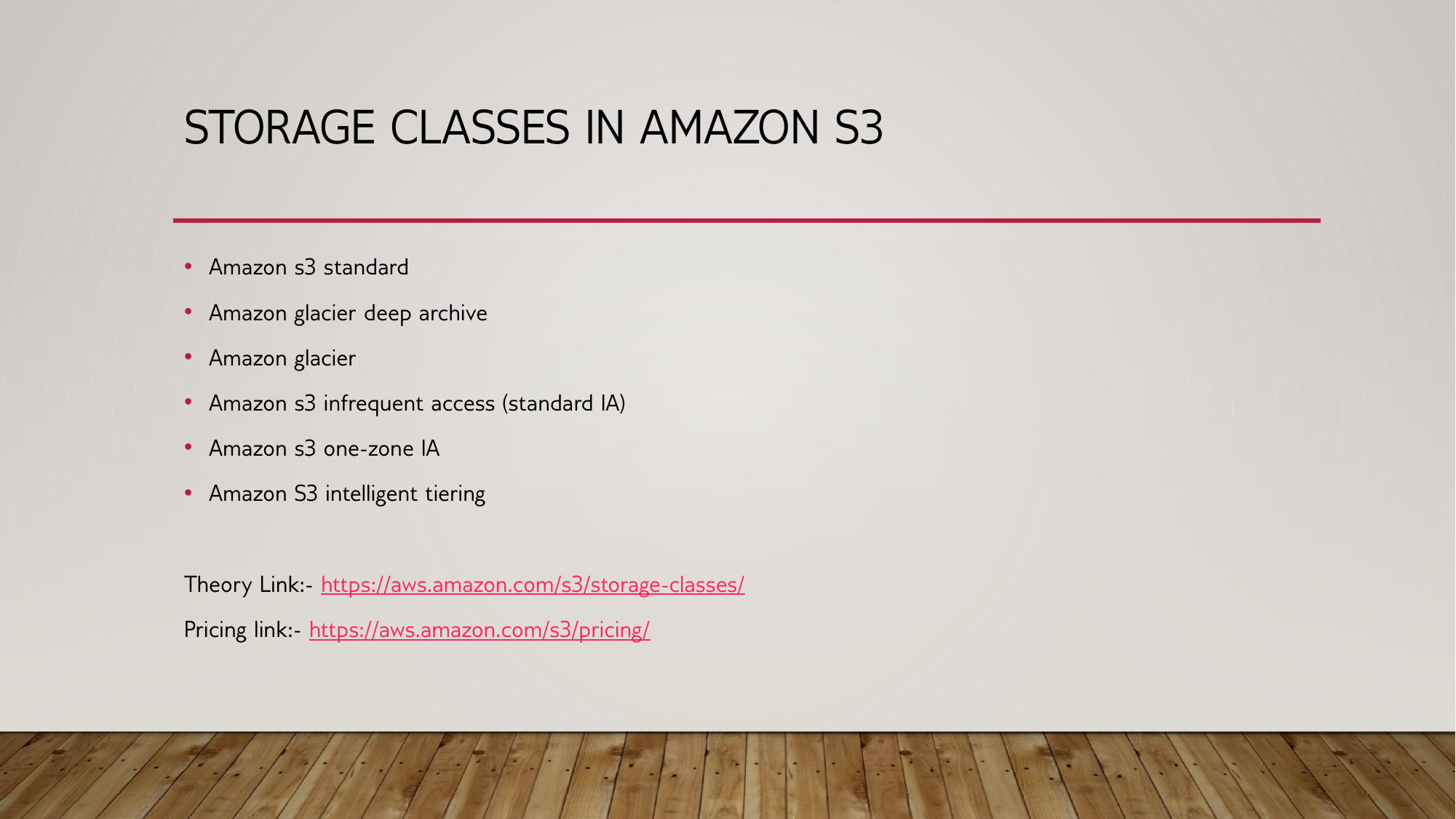

# Storage classes in amazon s3
Amazon s3 standard
Amazon glacier deep archive
Amazon glacier
Amazon s3 infrequent access (standard IA)
Amazon s3 one-zone IA
Amazon S3 intelligent tiering

Theory Link:- https://aws.amazon.com/s3/storage-classes/
Pricing link:- https://aws.amazon.com/s3/pricing/